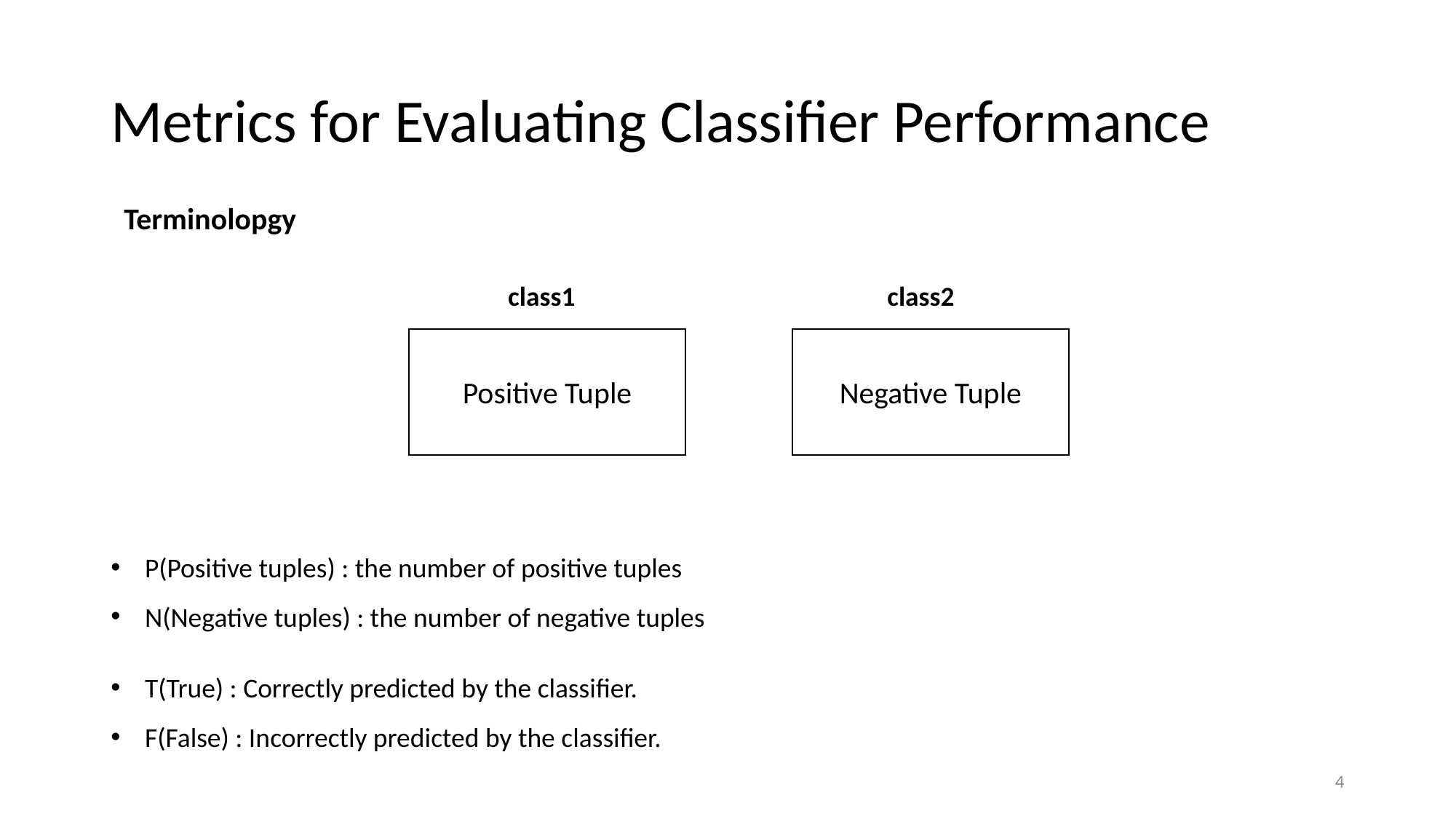

# Metrics for Evaluating Classifier Performance
Terminolopgy
class1
Positive Tuple
class2
Negative Tuple
P(Positive tuples) : the number of positive tuples
N(Negative tuples) : the number of negative tuples
T(True) : Correctly predicted by the classifier.
F(False) : Incorrectly predicted by the classifier.
4